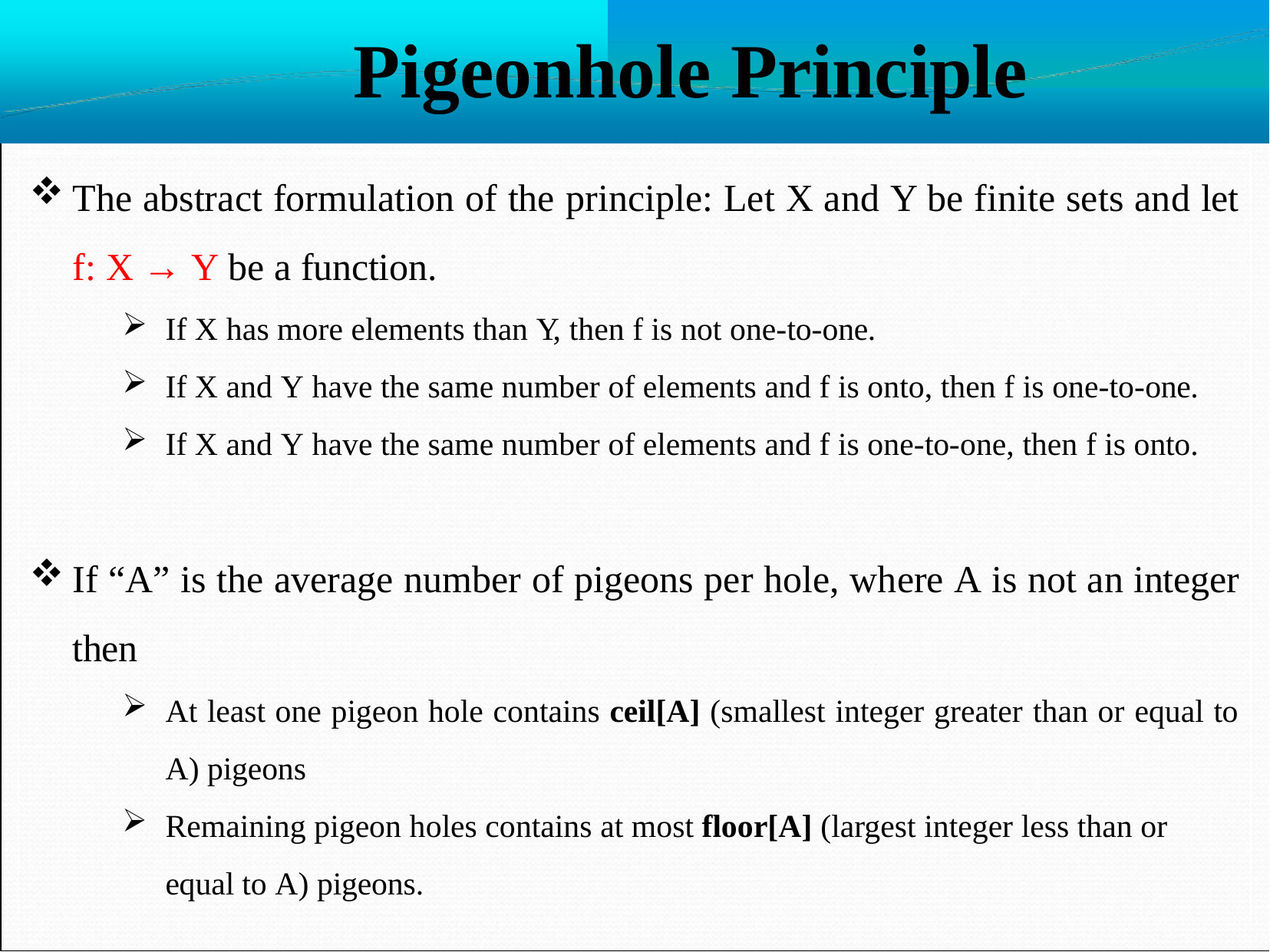

# Pigeonhole Principle
The abstract formulation of the principle: Let X and Y be finite sets and let f: X → Y be a function.
If X has more elements than Y, then f is not one-to-one.
If X and Y have the same number of elements and f is onto, then f is one-to-one.
If X and Y have the same number of elements and f is one-to-one, then f is onto.

If “A” is the average number of pigeons per hole, where A is not an integer then
At least one pigeon hole contains ceil[A] (smallest integer greater than or equal to
A) pigeons
Remaining pigeon holes contains at most floor[A] (largest integer less than or equal to A) pigeons.